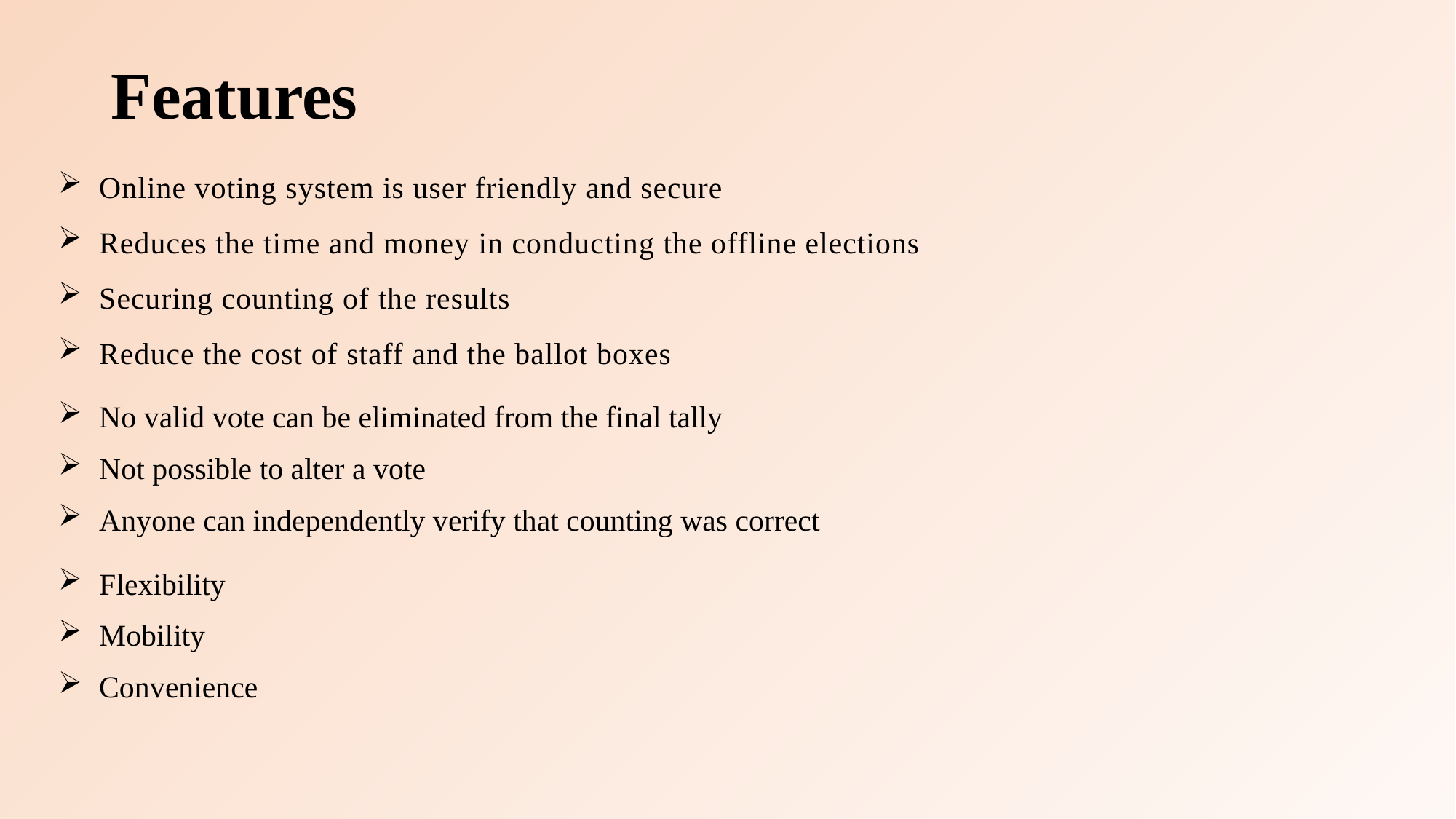

# Features
Online voting system is user friendly and secure
Reduces the time and money in conducting the offline elections
Securing counting of the results
Reduce the cost of staff and the ballot boxes
No valid vote can be eliminated from the final tally
Not possible to alter a vote
Anyone can independently verify that counting was correct
Flexibility
Mobility
Convenience